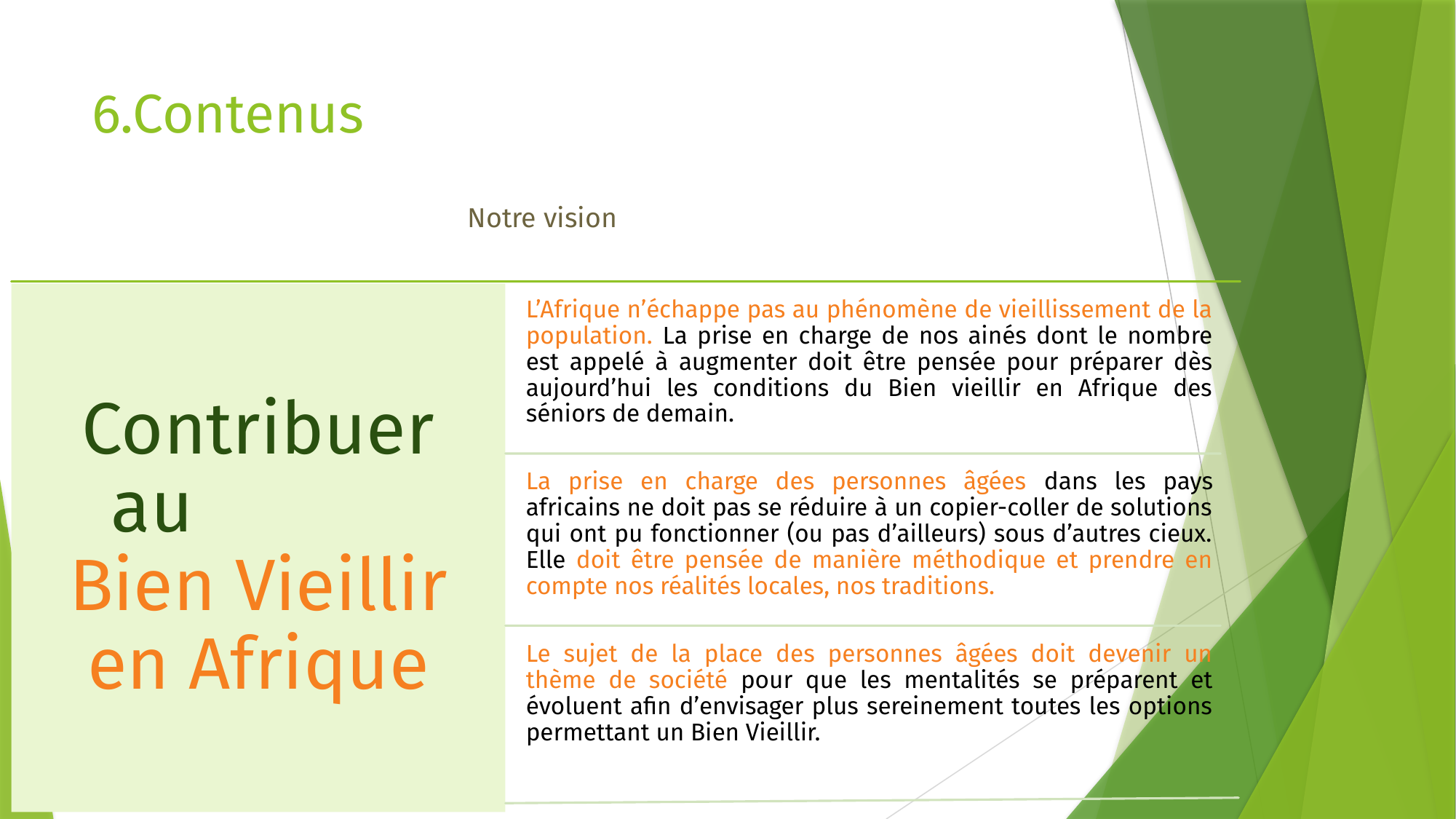

6.Contenus
Notre vision

Contribuer au            Bien Vieillir en Afrique
L’Afrique n’échappe pas au phénomène de vieillissement de la population. La prise en charge de nos ainés dont le nombre est appelé à augmenter doit être pensée pour préparer dès aujourd’hui les conditions du Bien vieillir en Afrique des séniors de demain.
La prise en charge des personnes âgées dans les pays africains ne doit pas se réduire à un copier-coller de solutions qui ont pu fonctionner (ou pas d’ailleurs) sous d’autres cieux. Elle doit être pensée de manière méthodique et prendre en compte nos réalités locales, nos traditions.
Le sujet de la place des personnes âgées doit devenir un thème de société pour que les mentalités se préparent et évoluent afin d’envisager plus sereinement toutes les options permettant un Bien Vieillir.